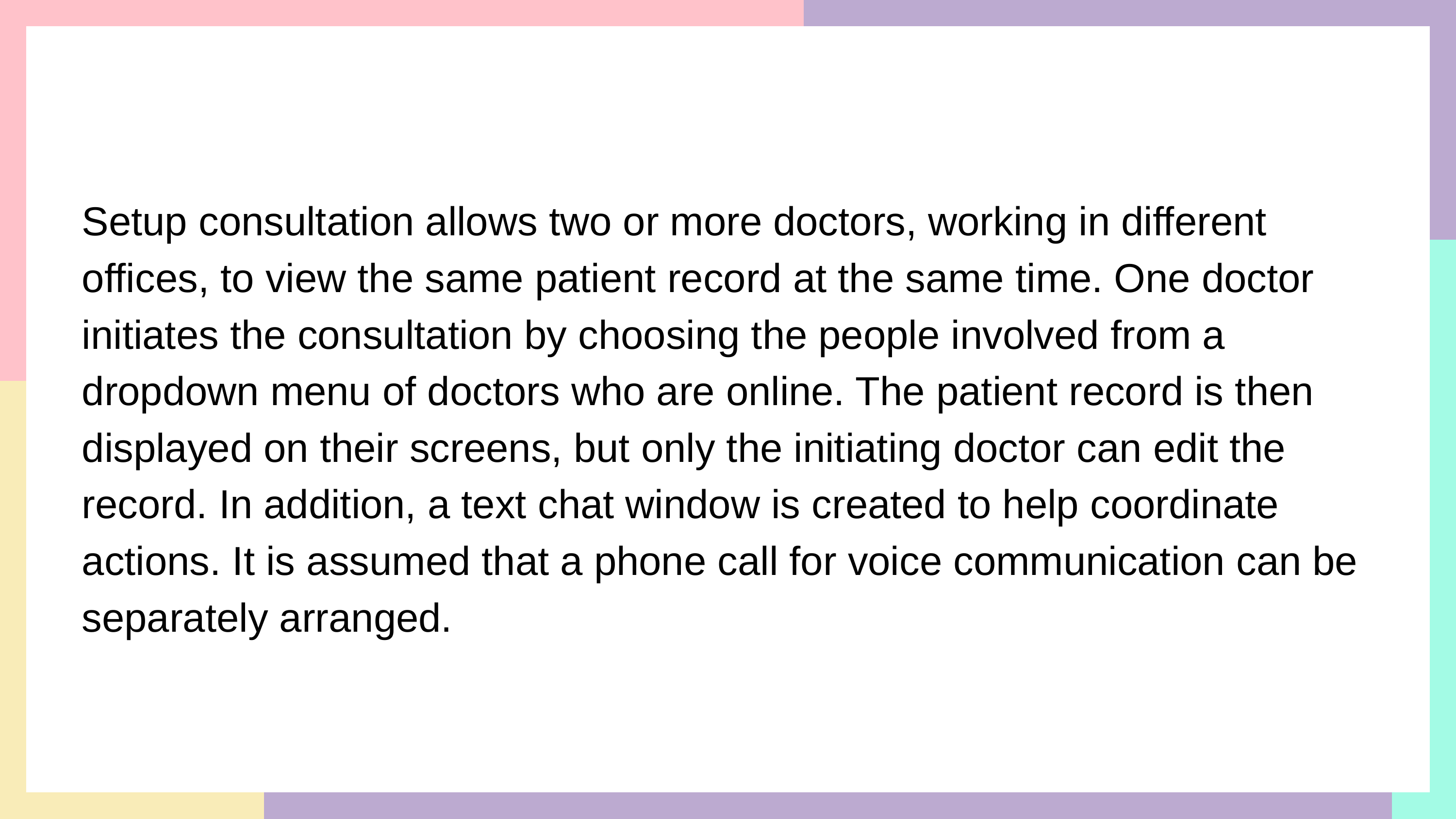

Setup consultation allows two or more doctors, working in different offices, to view the same patient record at the same time. One doctor initiates the consultation by choosing the people involved from a dropdown menu of doctors who are online. The patient record is then displayed on their screens, but only the initiating doctor can edit the record. In addition, a text chat window is created to help coordinate actions. It is assumed that a phone call for voice communication can be separately arranged.